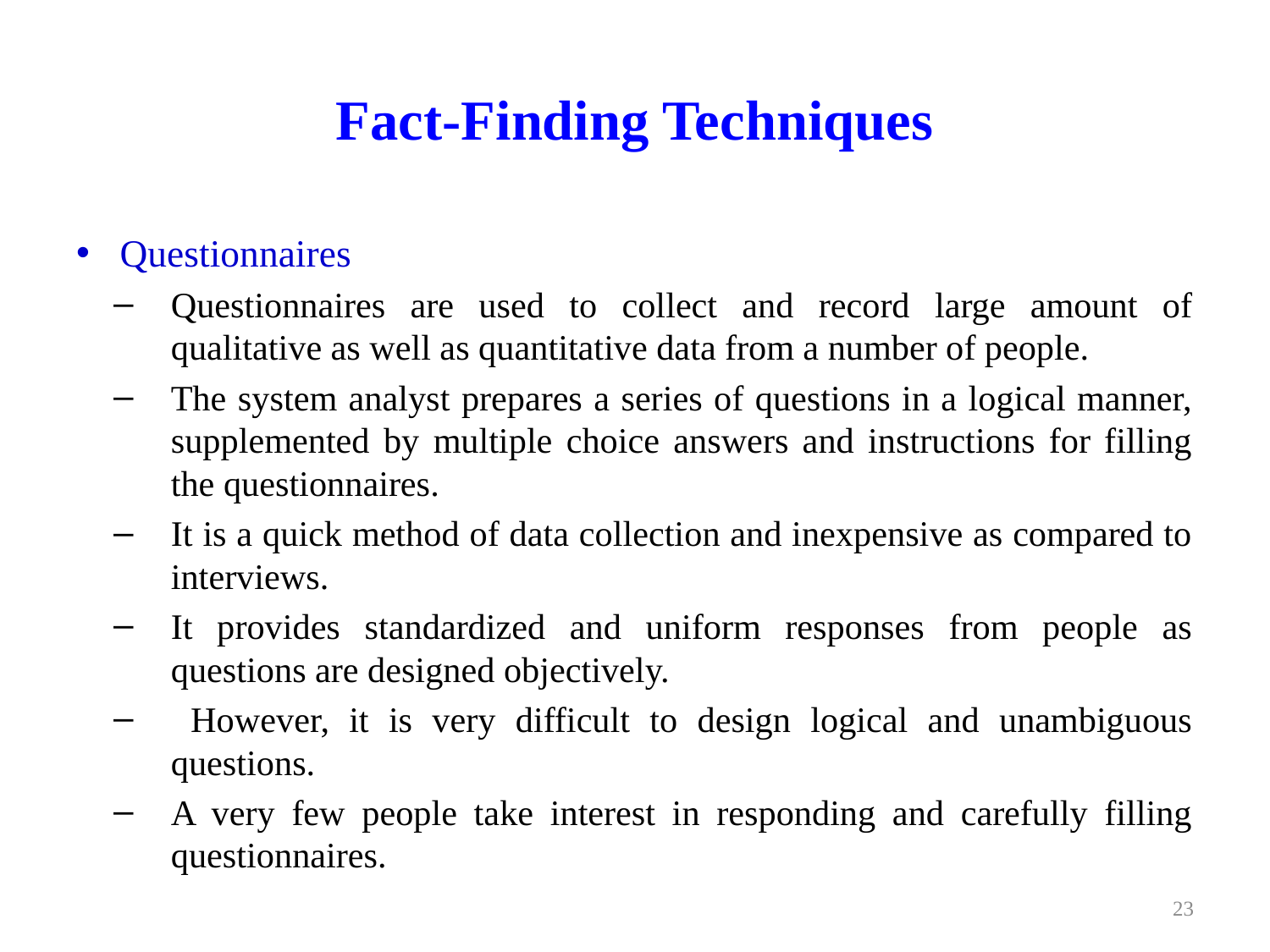

# Fact-Finding Techniques
Questionnaires
Questionnaires are used to collect and record large amount of qualitative as well as quantitative data from a number of people.
The system analyst prepares a series of questions in a logical manner, supplemented by multiple choice answers and instructions for filling the questionnaires.
It is a quick method of data collection and inexpensive as compared to interviews.
It provides standardized and uniform responses from people as questions are designed objectively.
 However, it is very difficult to design logical and unambiguous questions.
A very few people take interest in responding and carefully filling questionnaires.
23